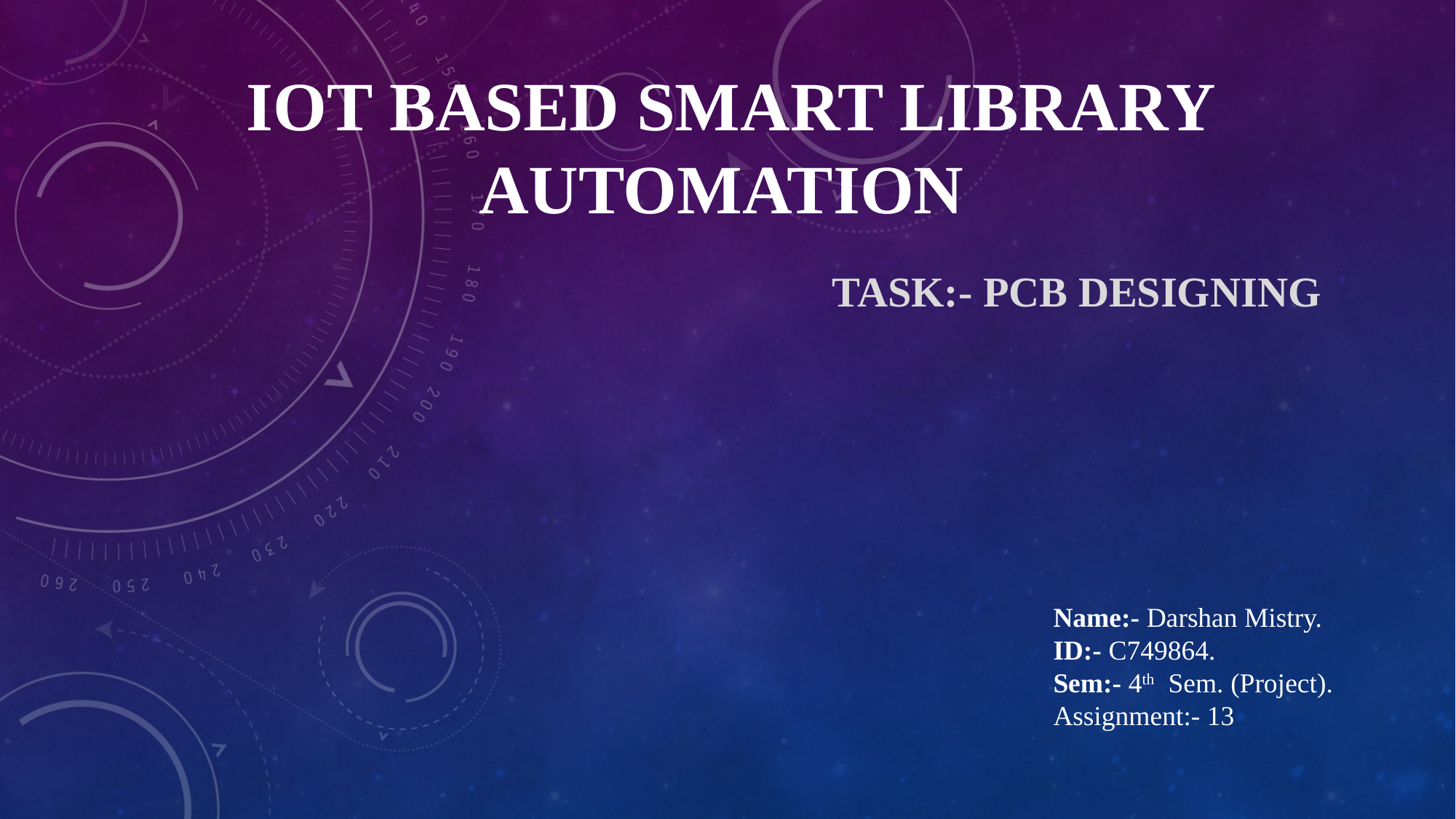

# Iot based smart library automation
Task:- PCB Designing
Name:- Darshan Mistry.
ID:- C749864.
Sem:- 4th  Sem. (Project).
Assignment:- 13